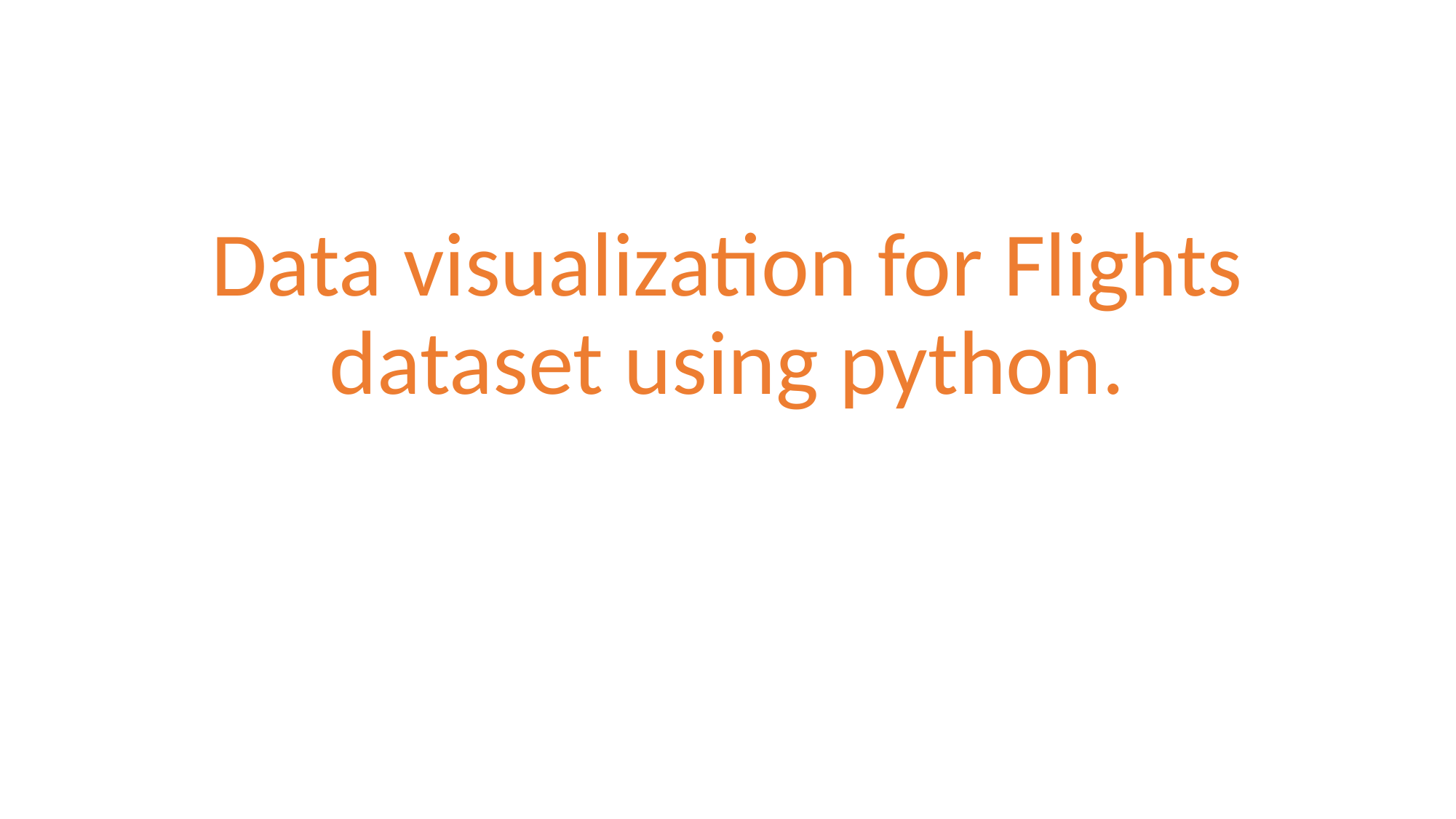

# Data visualization for Flights dataset using python.